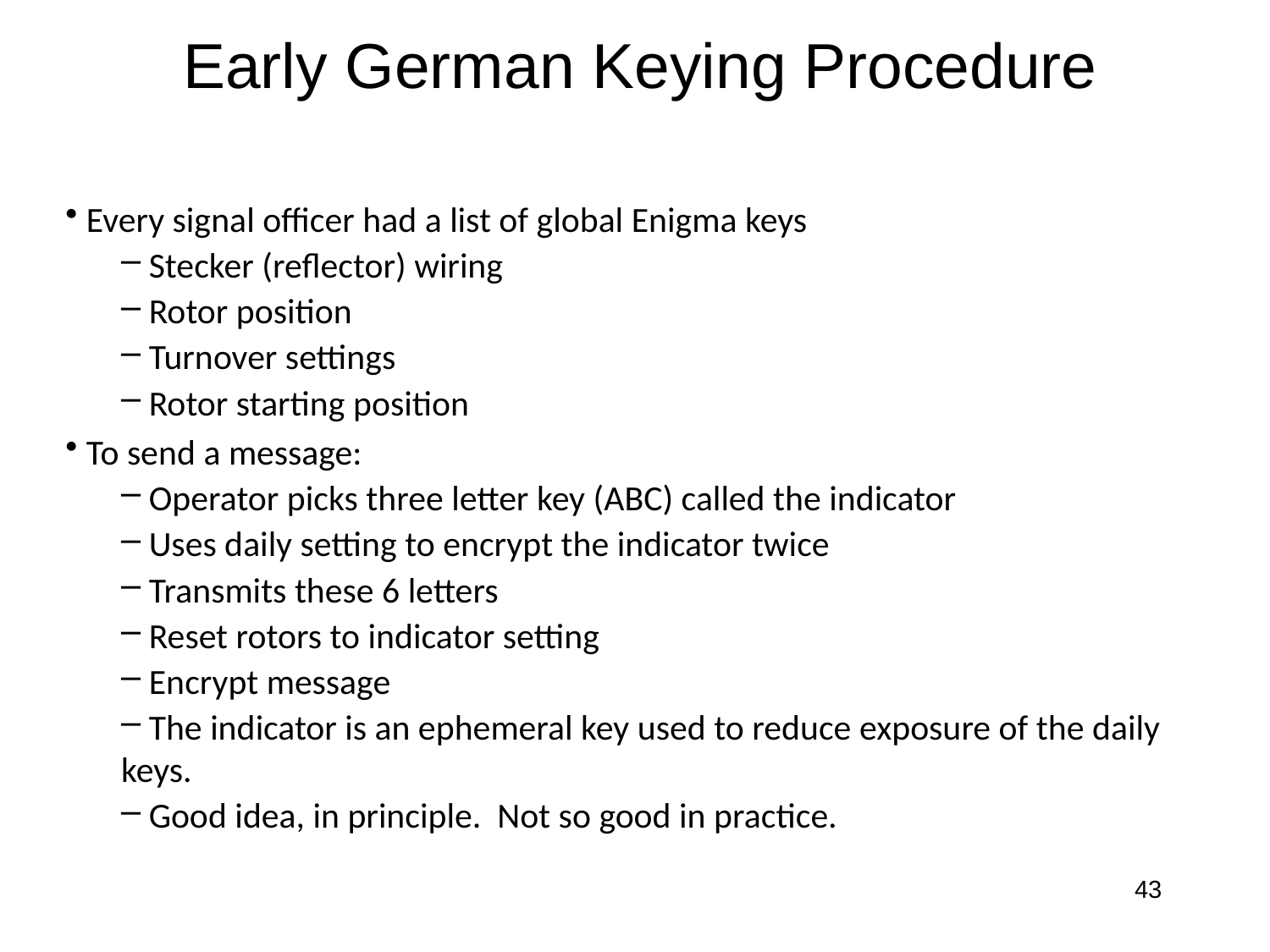

# Early German Keying Procedure
 Every signal officer had a list of global Enigma keys
 Stecker (reflector) wiring
 Rotor position
 Turnover settings
 Rotor starting position
 To send a message:
 Operator picks three letter key (ABC) called the indicator
 Uses daily setting to encrypt the indicator twice
 Transmits these 6 letters
 Reset rotors to indicator setting
 Encrypt message
 The indicator is an ephemeral key used to reduce exposure of the daily keys.
 Good idea, in principle.  Not so good in practice.
43